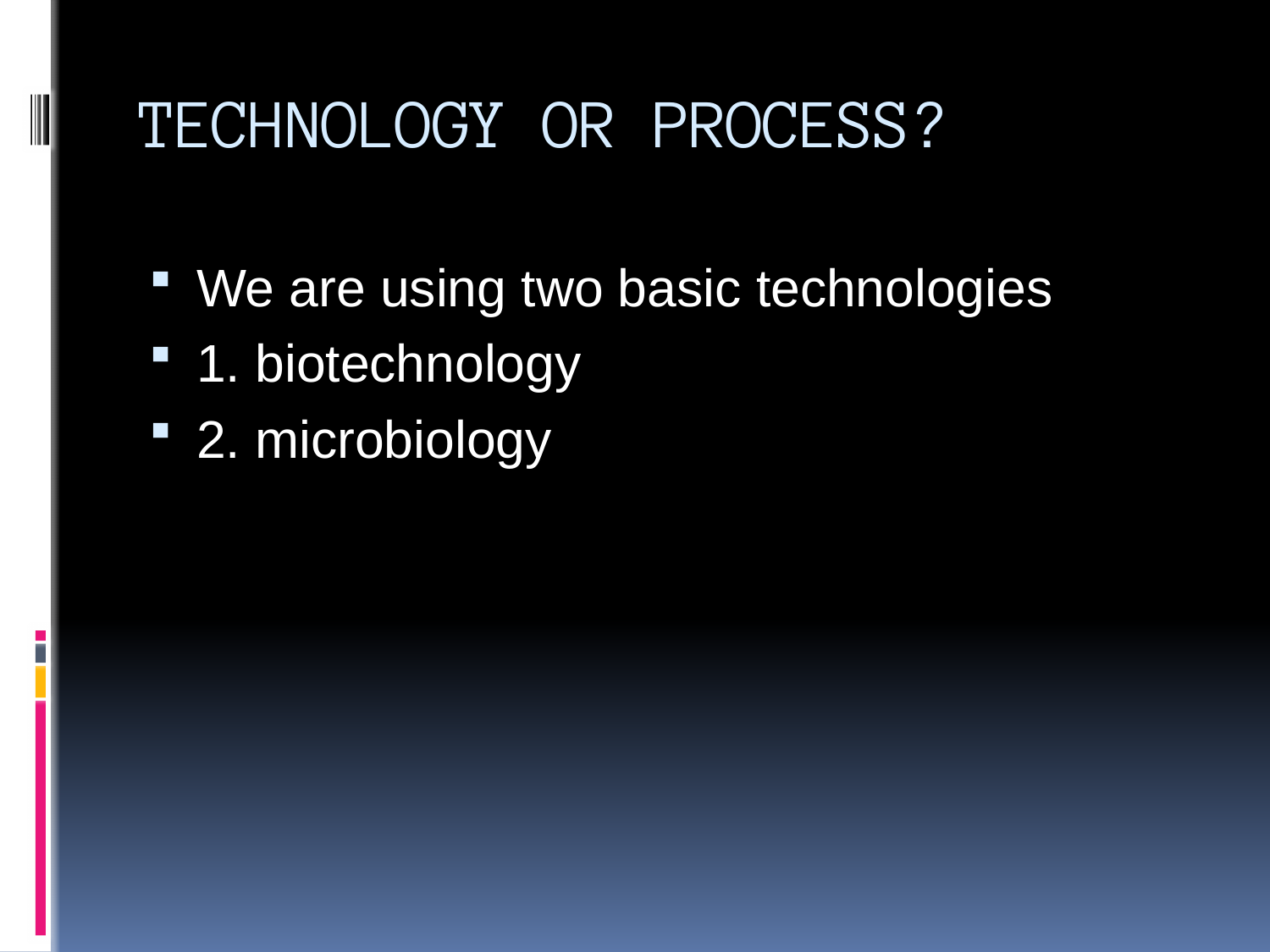

# TECHNOLOGY OR PROCESS?
We are using two basic technologies
1. biotechnology
2. microbiology